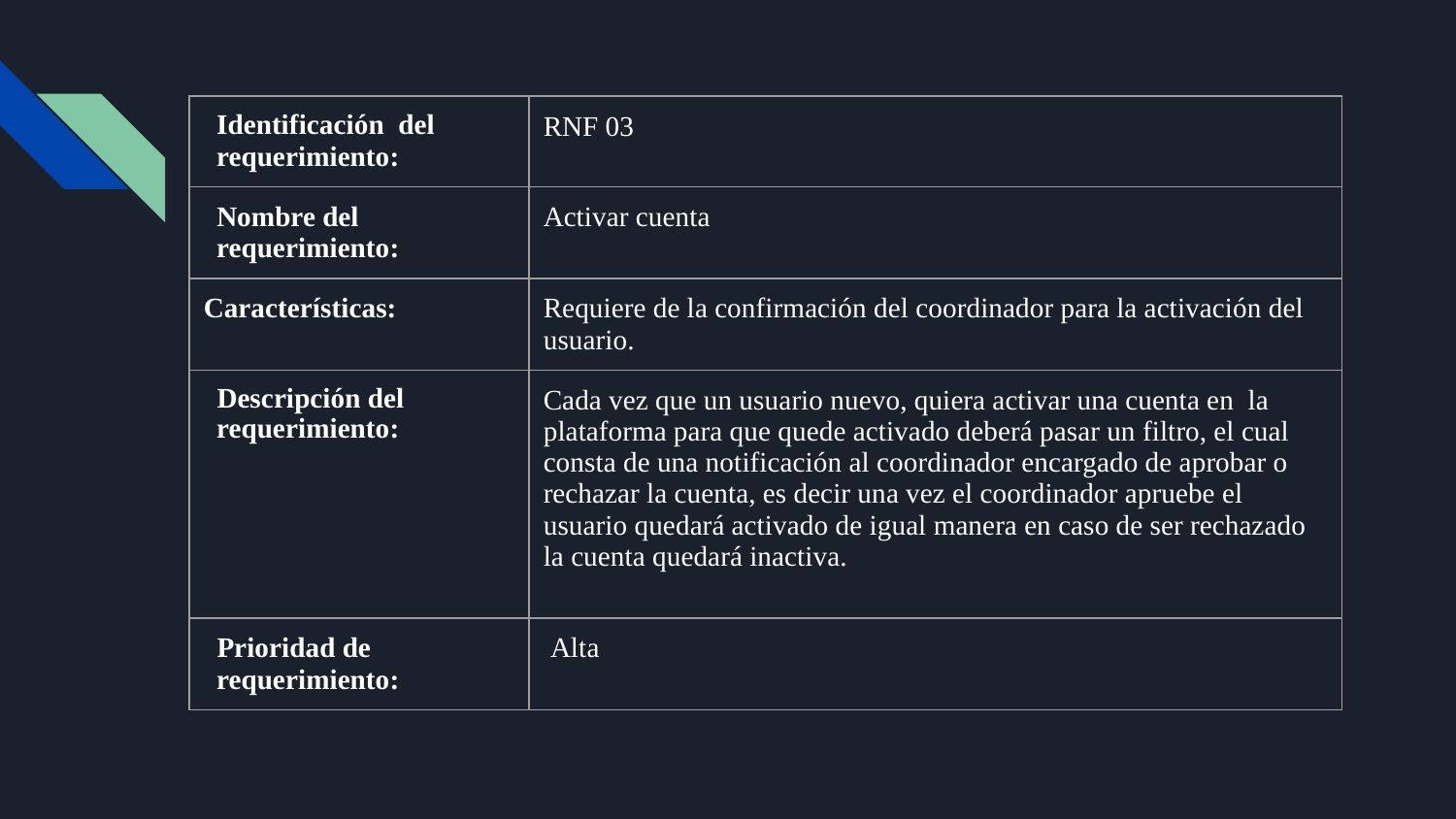

| Identificación del requerimiento: | RNF 03 |
| --- | --- |
| Nombre del requerimiento: | Activar cuenta |
| Características: | Requiere de la confirmación del coordinador para la activación del usuario. |
| Descripción del requerimiento: | Cada vez que un usuario nuevo, quiera activar una cuenta en la plataforma para que quede activado deberá pasar un filtro, el cual consta de una notificación al coordinador encargado de aprobar o rechazar la cuenta, es decir una vez el coordinador apruebe el usuario quedará activado de igual manera en caso de ser rechazado la cuenta quedará inactiva. |
| Prioridad de requerimiento: | Alta |